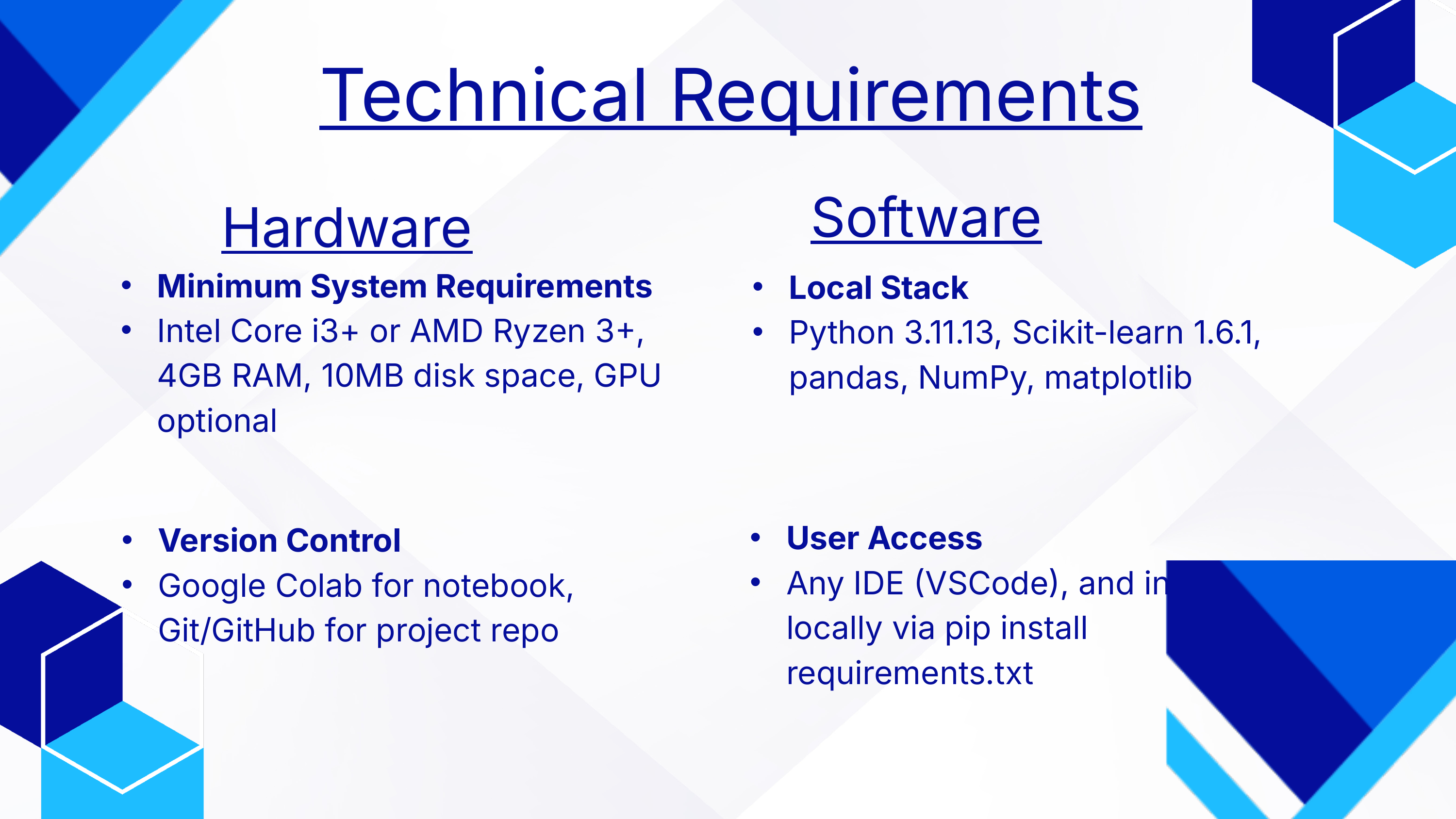

Technical Requirements
Software
Hardware
Minimum System Requirements
Intel Core i3+ or AMD Ryzen 3+, 4GB RAM, 10MB disk space, GPU optional

Local Stack
Python 3.11.13, Scikit-learn 1.6.1, pandas, NumPy, matplotlib

User Access
Any IDE (VSCode), and install locally via pip install requirements.txt

Version Control
Google Colab for notebook, Git/GitHub for project repo